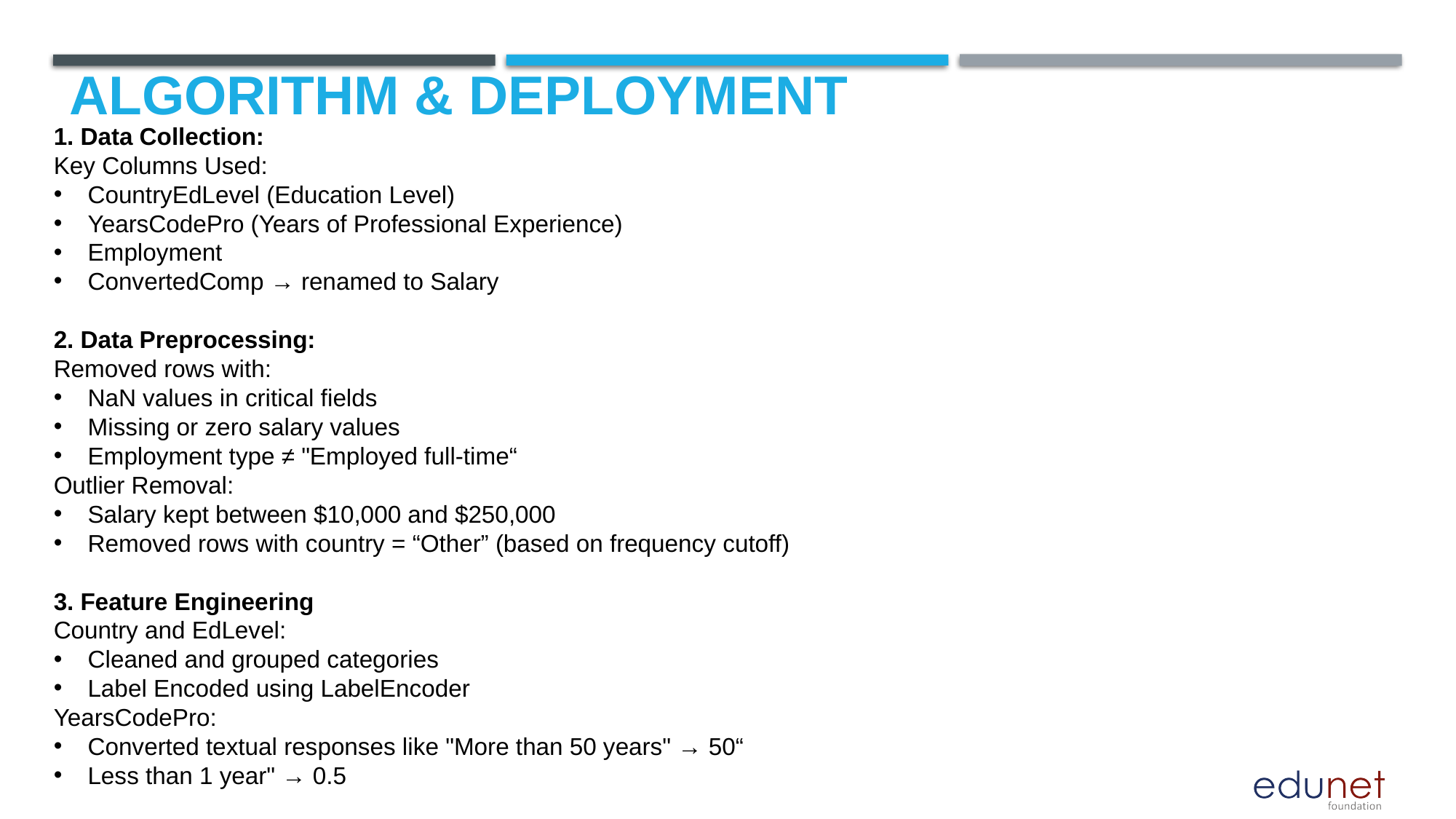

# Algorithm & Deployment
1. Data Collection:
Key Columns Used:
CountryEdLevel (Education Level)
YearsCodePro (Years of Professional Experience)
Employment
ConvertedComp → renamed to Salary

2. Data Preprocessing:
Removed rows with:
NaN values in critical fields
Missing or zero salary values
Employment type ≠ "Employed full-time“
Outlier Removal:
Salary kept between $10,000 and $250,000
Removed rows with country = “Other” (based on frequency cutoff)

3. Feature Engineering
Country and EdLevel:
Cleaned and grouped categories
Label Encoded using LabelEncoder
YearsCodePro:
Converted textual responses like "More than 50 years" → 50“
Less than 1 year" → 0.5